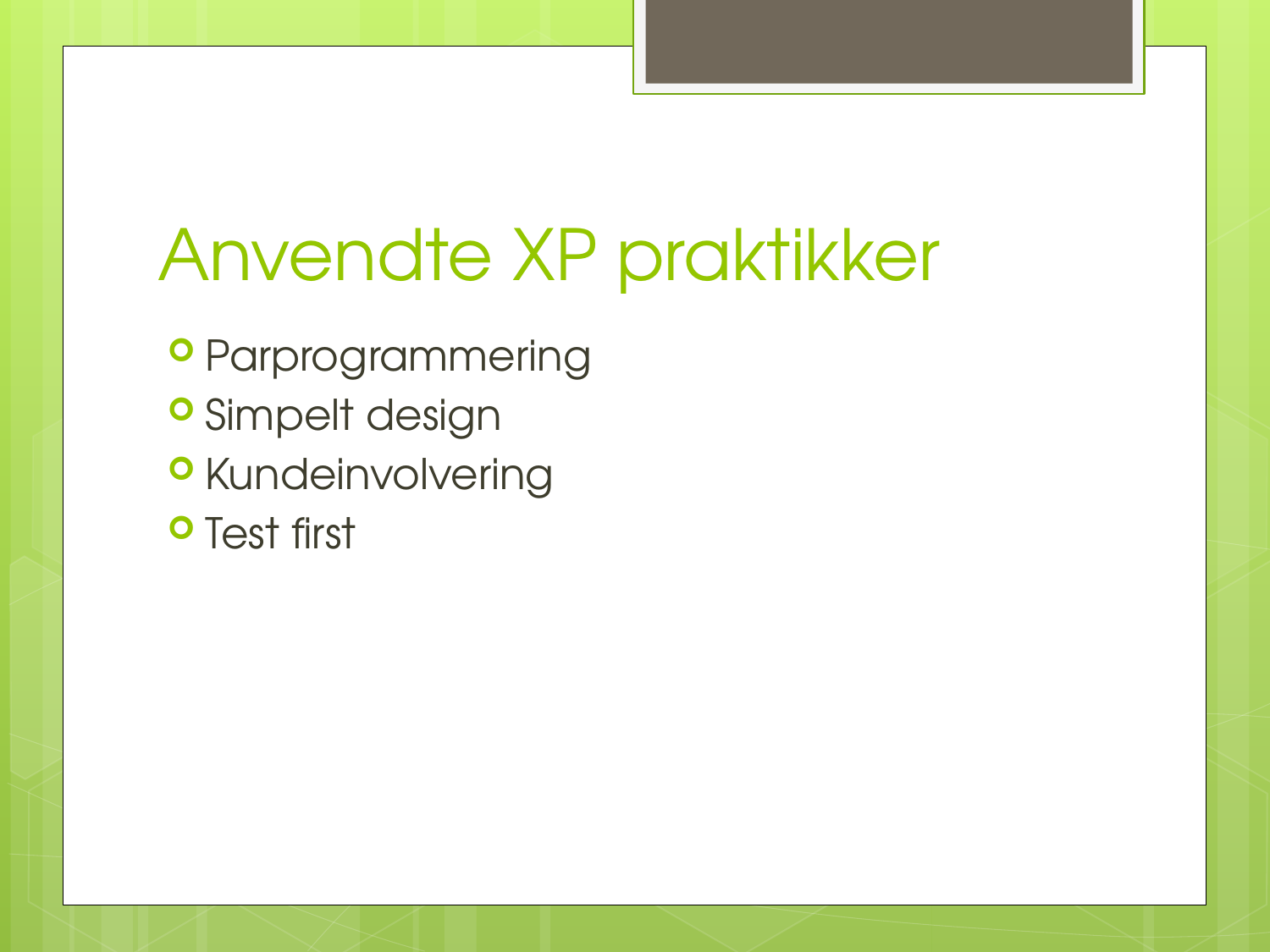

# Anvendte XP praktikker
Parprogrammering
Simpelt design
Kundeinvolvering
Test first